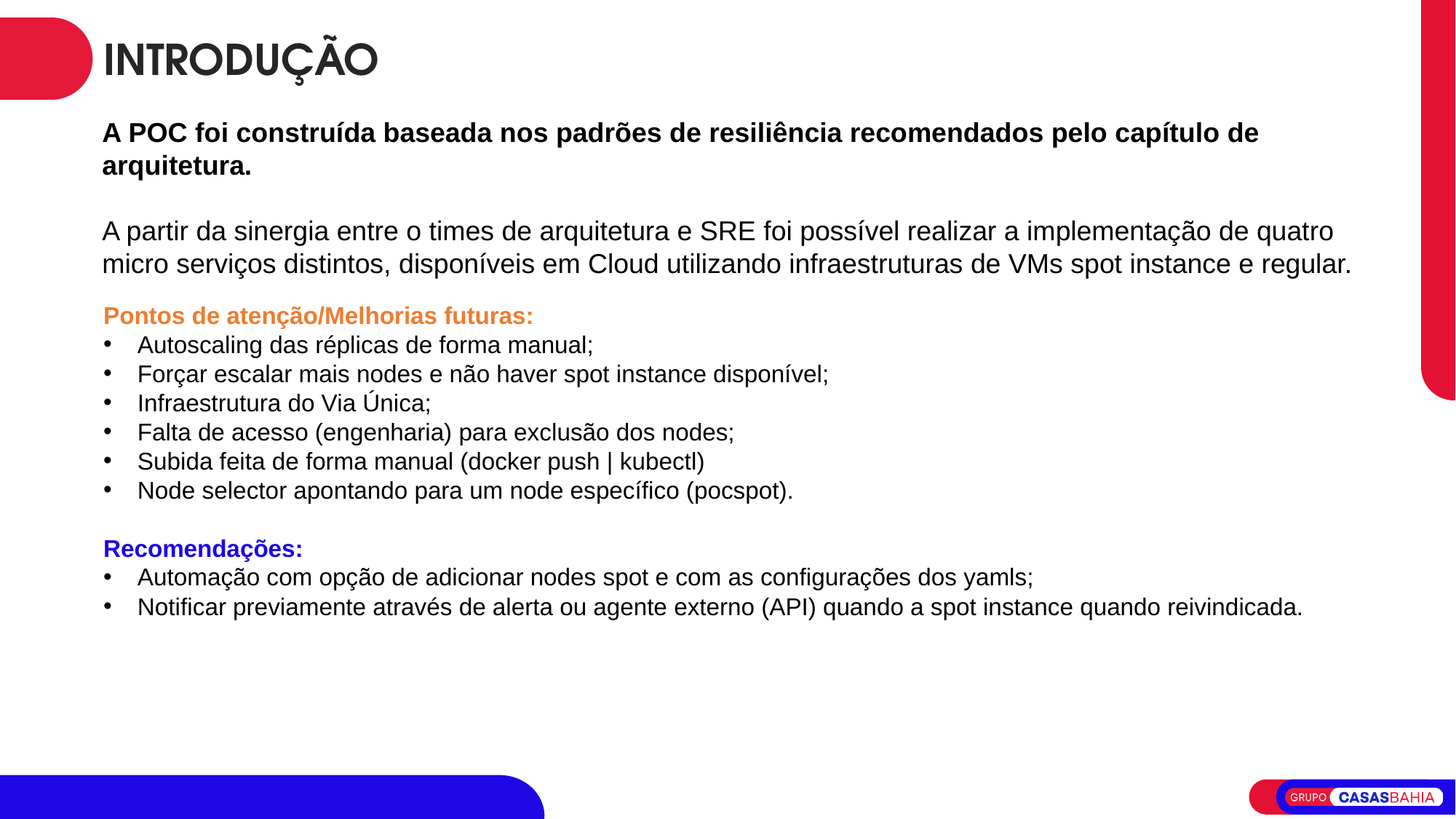

INTRODUÇÃO
A POC foi construída baseada nos padrões de resiliência recomendados pelo capítulo de arquitetura.

A partir da sinergia entre o times de arquitetura e SRE foi possível realizar a implementação de quatro micro serviços distintos, disponíveis em Cloud utilizando infraestruturas de VMs spot instance e regular.

Pontos de atenção/Melhorias futuras:
Autoscaling das réplicas de forma manual;
Forçar escalar mais nodes e não haver spot instance disponível;
Infraestrutura do Via Única;
Falta de acesso (engenharia) para exclusão dos nodes;
Subida feita de forma manual (docker push | kubectl)
Node selector apontando para um node específico (pocspot).

Recomendações:
Automação com opção de adicionar nodes spot e com as configurações dos yamls;
Notificar previamente através de alerta ou agente externo (API) quando a spot instance quando reivindicada.